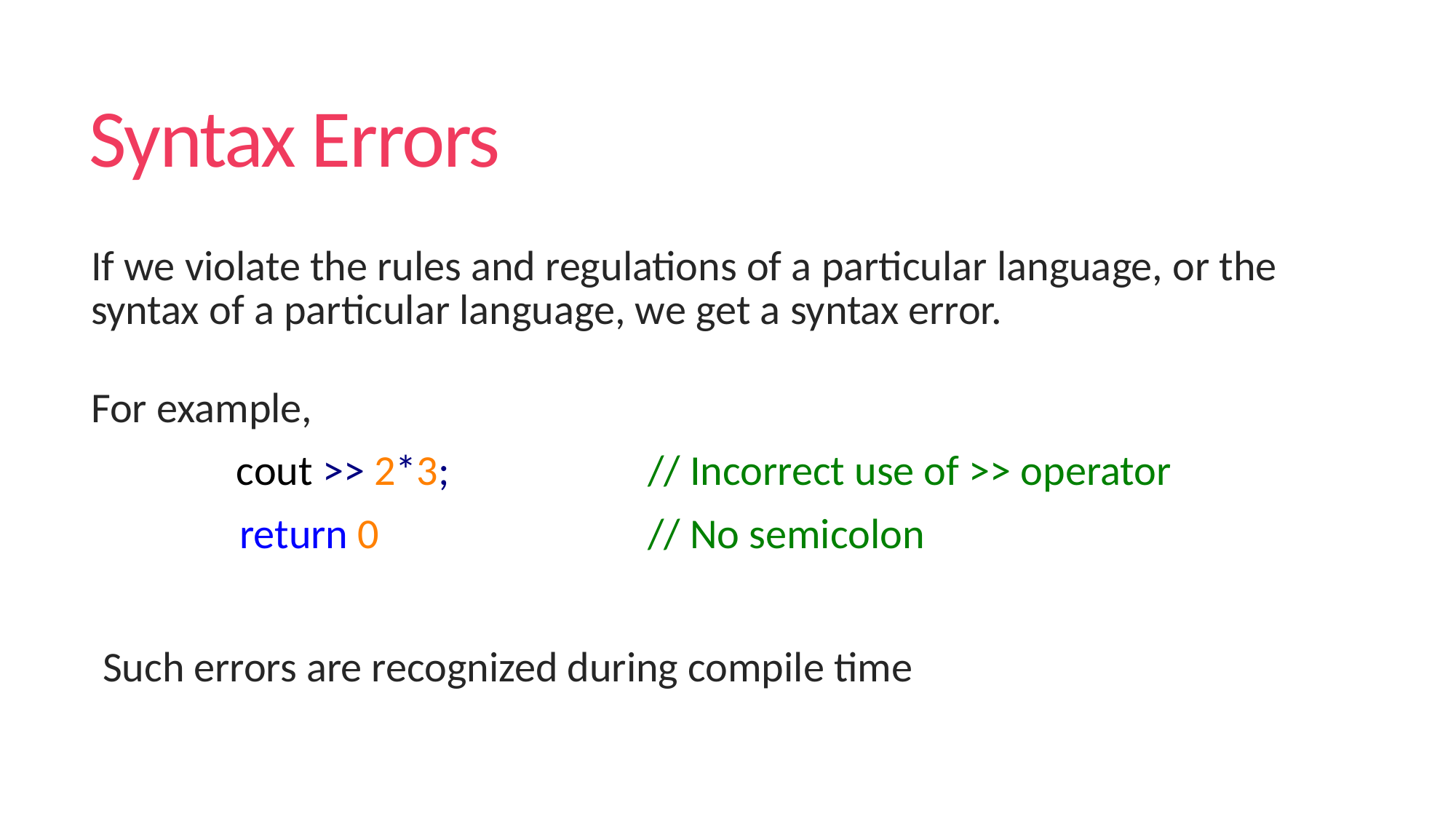

# Syntax Errors
If we violate the rules and regulations of a particular language, or the syntax of a particular language, we get a syntax error.

For example,
	 cout >> 2*3;		// Incorrect use of >> operator
    	   return 0			// No semicolon

Such errors are recognized during compile time